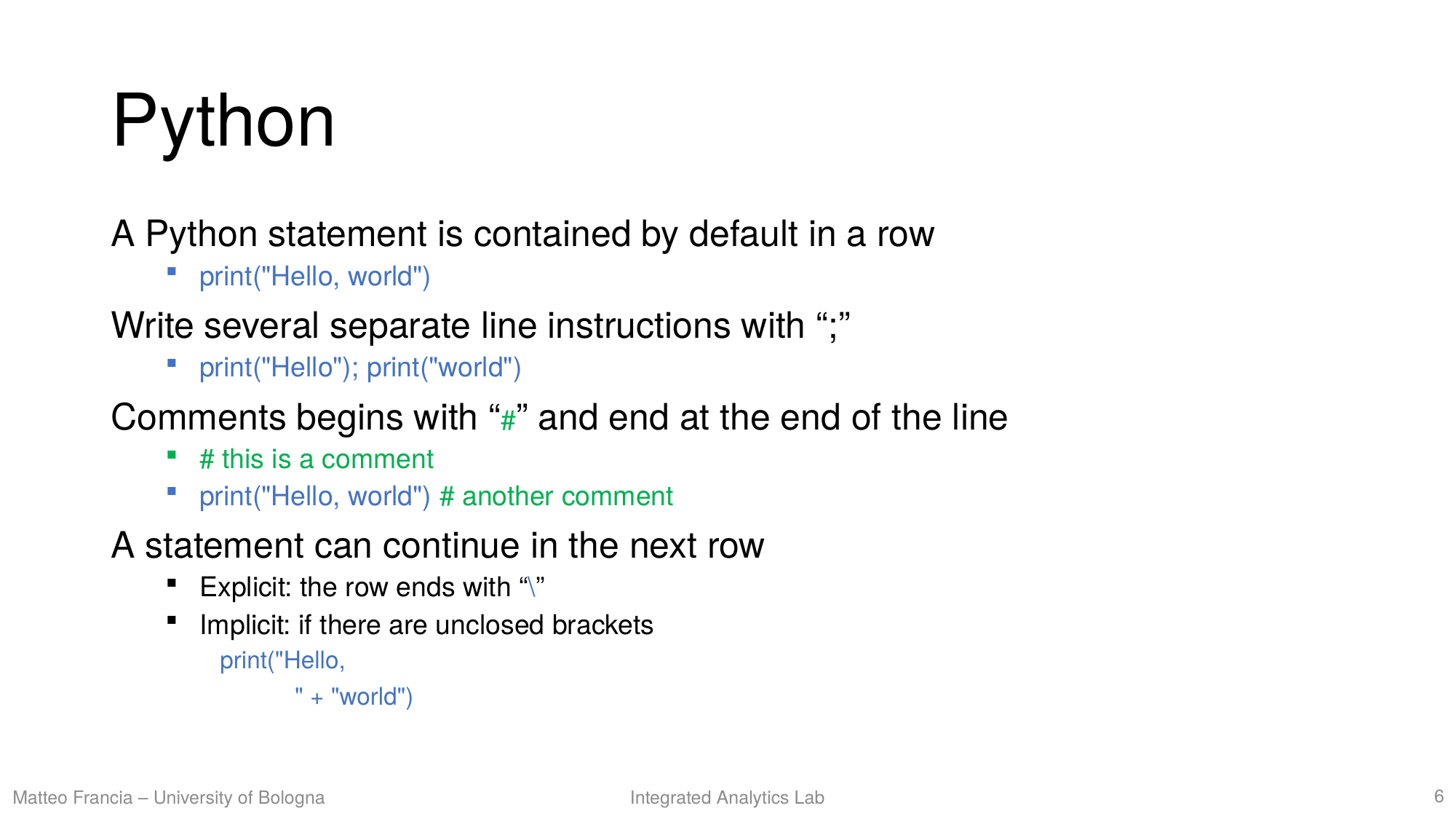

# Python
A Python statement is contained by default in a row
print("Hello, world")
Write several separate line instructions with “;”
print("Hello"); print("world")
Comments begins with “#” and end at the end of the line
# this is a comment
print("Hello, world") # another comment
A statement can continue in the next row
Explicit: the row ends with “\”
Implicit: if there are unclosed brackets
print("Hello,
 	   " + "world")

6
Matteo Francia – University of Bologna